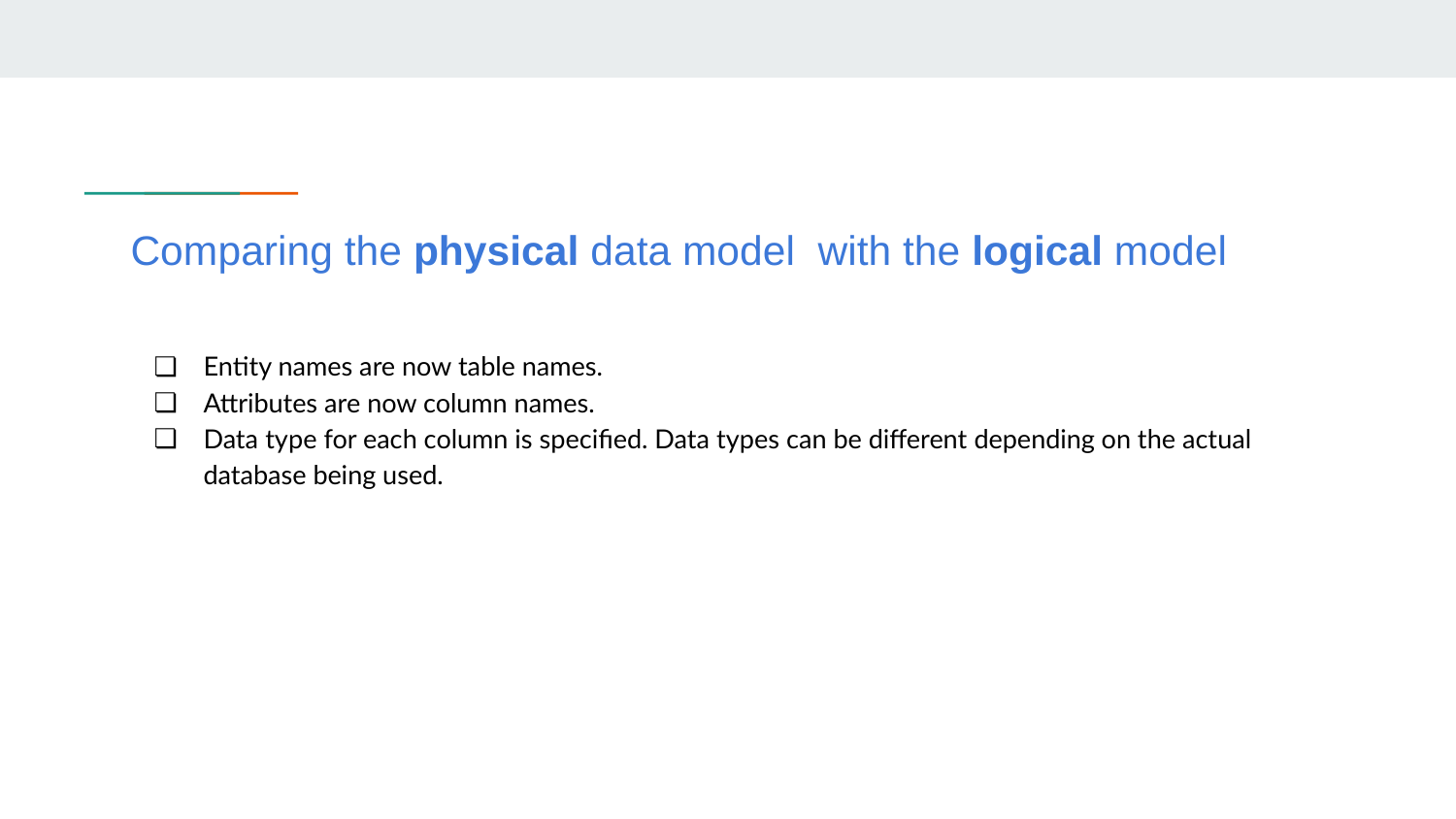

# Comparing the physical data model  with the logical model
Entity names are now table names.
Attributes are now column names.
Data type for each column is specified. Data types can be different depending on the actual database being used.